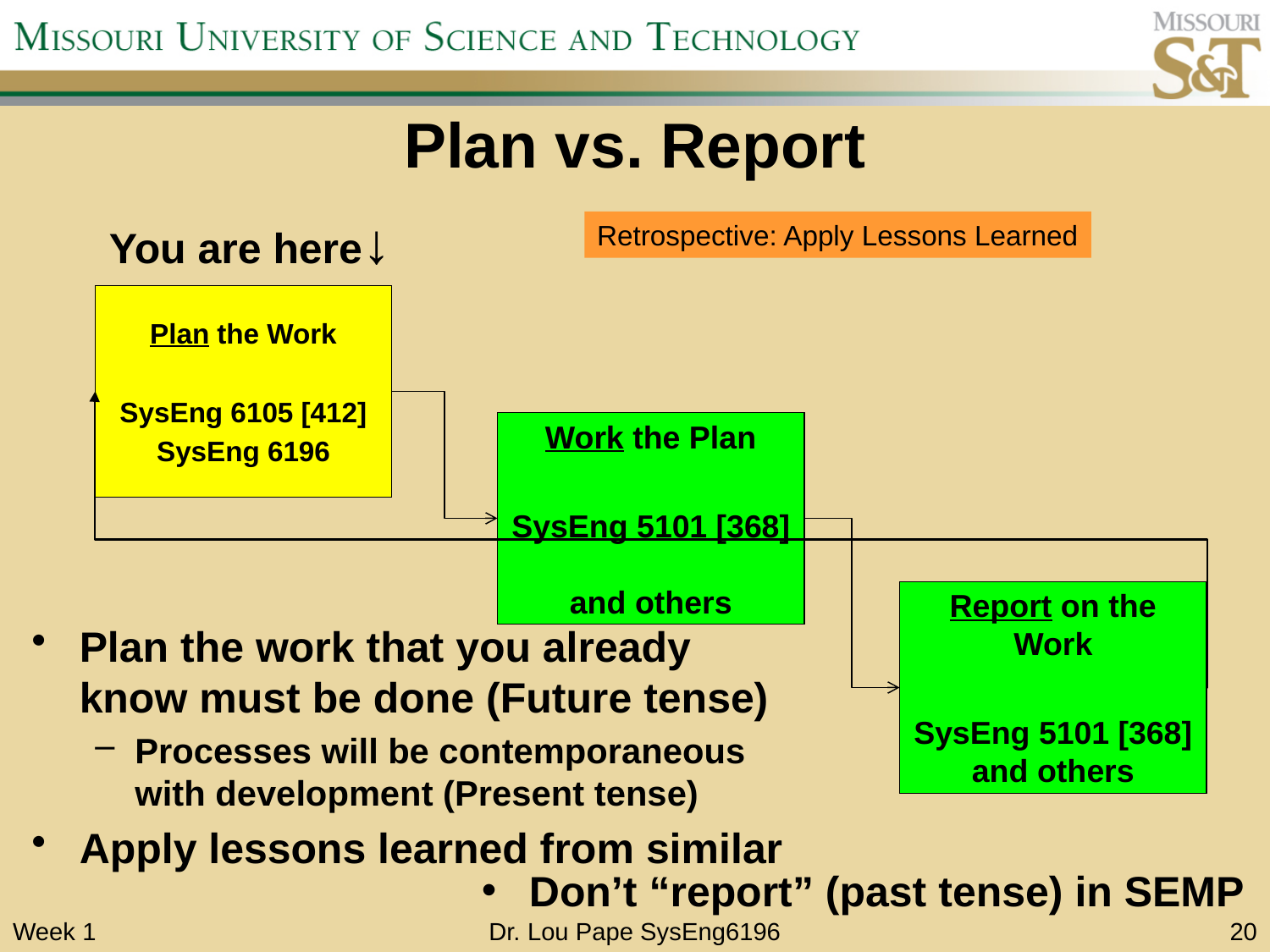

# Plan vs. Report
You are here↓
Retrospective: Apply Lessons Learned
Plan the Work

SysEng 6105 [412]
SysEng 6196
Work the Plan

SysEng 5101 [368]
and others
Report on the Work

SysEng 5101 [368] and others
Plan the work that you already know must be done (Future tense)
Processes will be contemporaneous with development (Present tense)
Apply lessons learned from similar
Don’t “report” (past tense) in SEMP

Week 1
Dr. Lou Pape SysEng6196
20